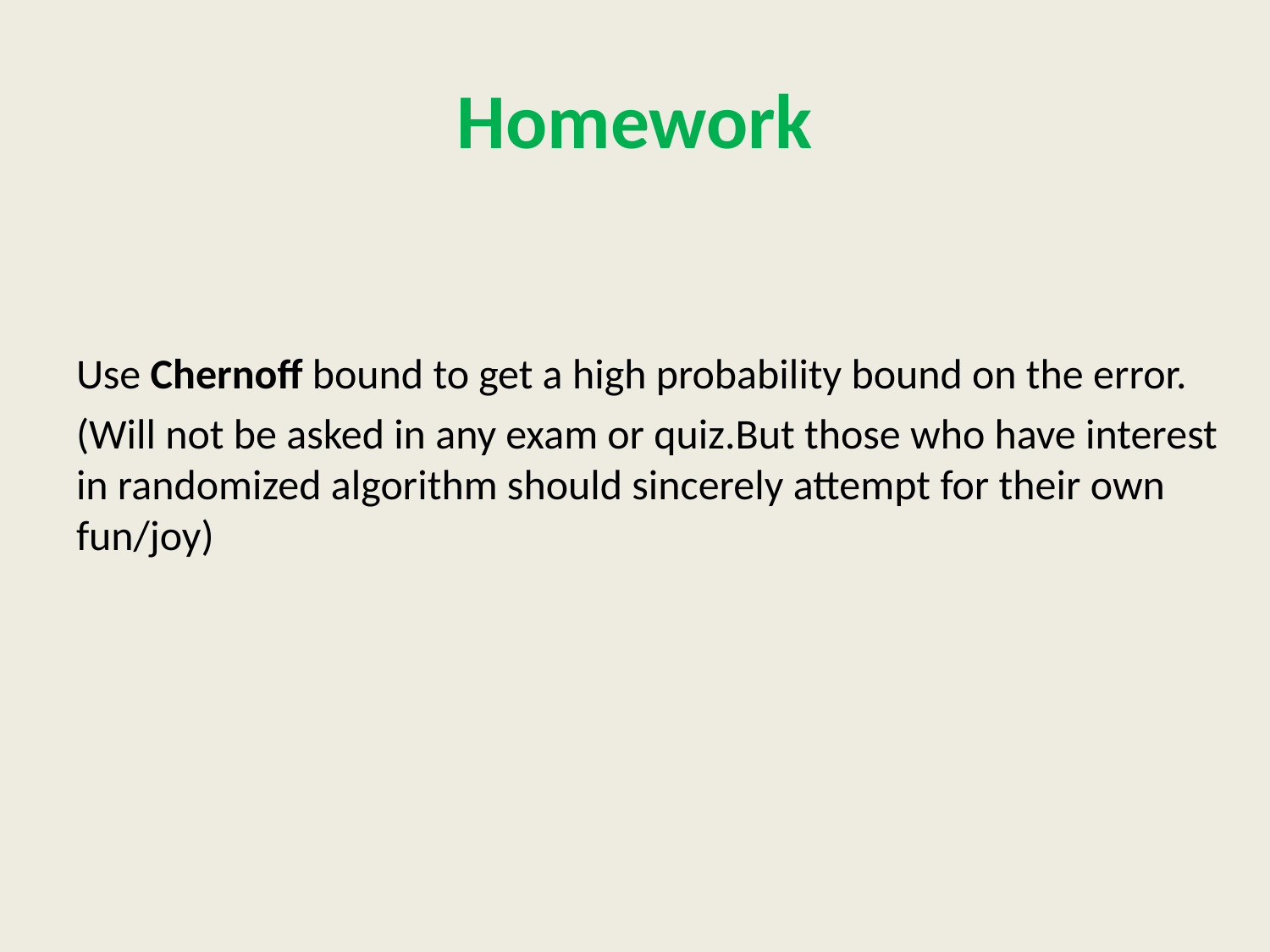

# Homework

Use Chernoff bound to get a high probability bound on the error.
(Will not be asked in any exam or quiz.But those who have interest in randomized algorithm should sincerely attempt for their own fun/joy)